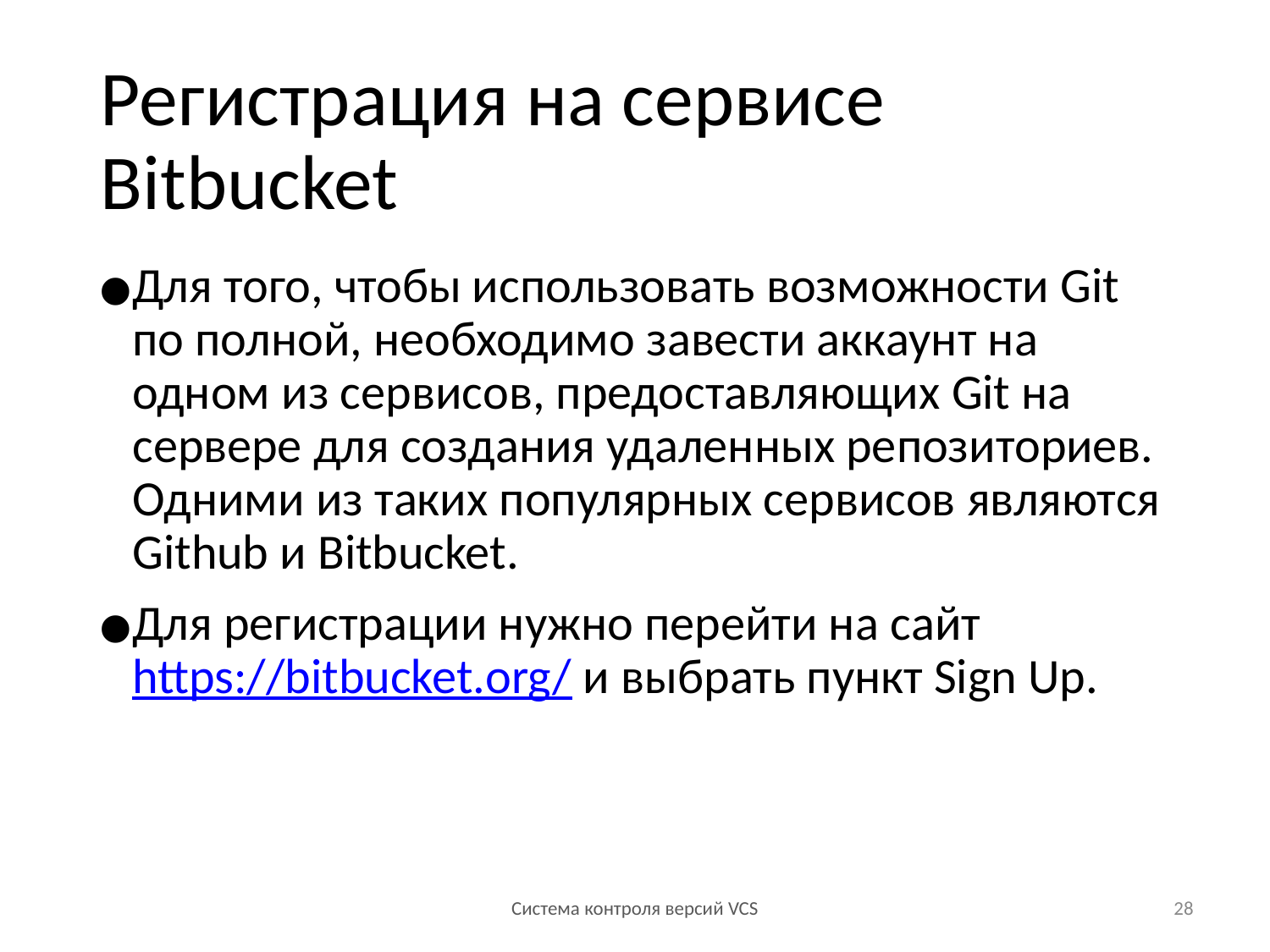

# Регистрация на сервисе Bitbucket
Для того, чтобы использовать возможности Git по полной, необходимо завести аккаунт на одном из сервисов, предоставляющих Git на сервере для создания удаленных репозиториев. Одними из таких популярных сервисов являются Github и Bitbucket.
Для регистрации нужно перейти на сайт https://bitbucket.org/ и выбрать пункт Sign Up.

Система контроля версий VCS
28